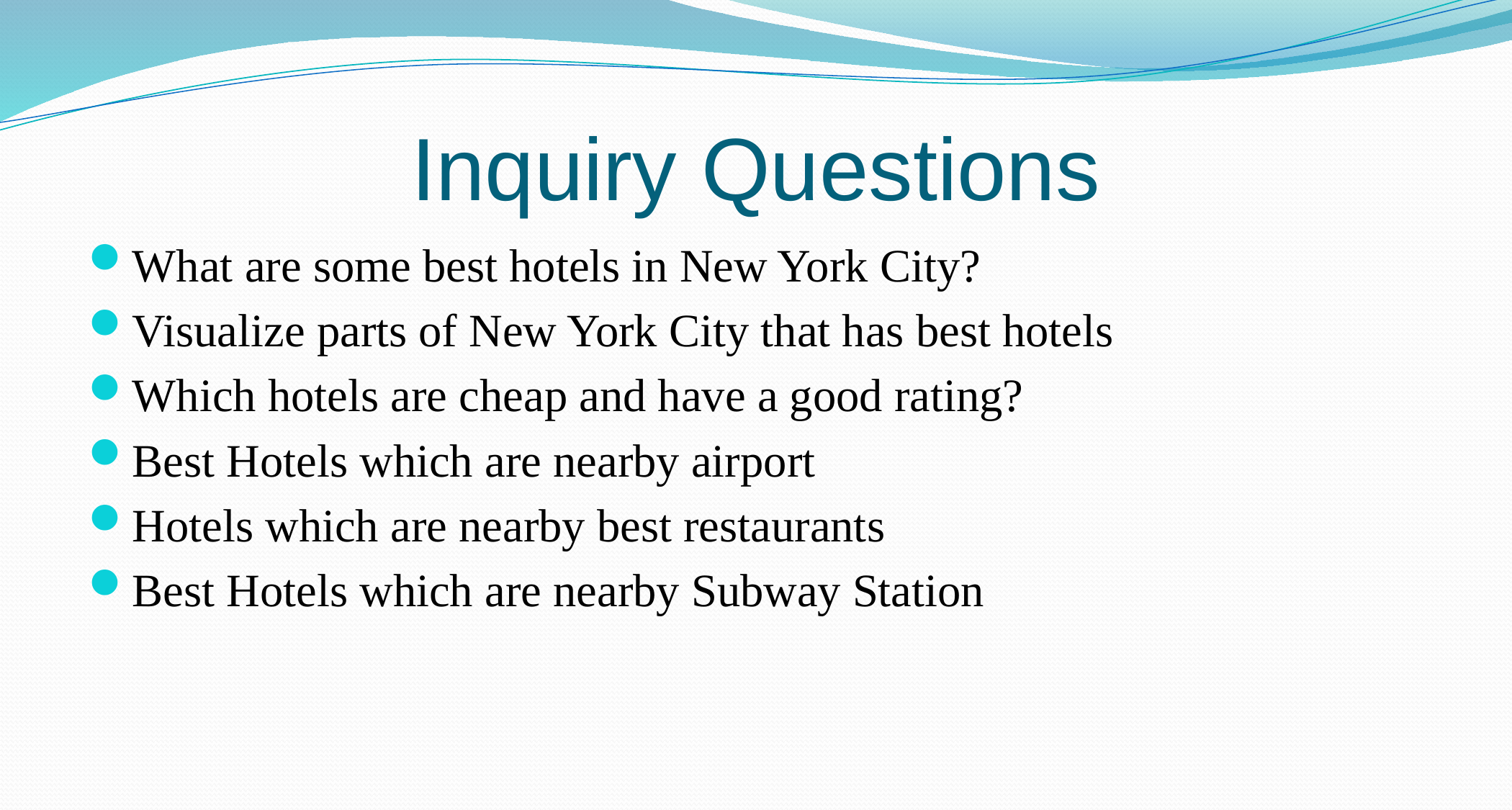

# Inquiry Questions
What are some best hotels in New York City?
Visualize parts of New York City that has best hotels
Which hotels are cheap and have a good rating?
Best Hotels which are nearby airport
Hotels which are nearby best restaurants
Best Hotels which are nearby Subway Station